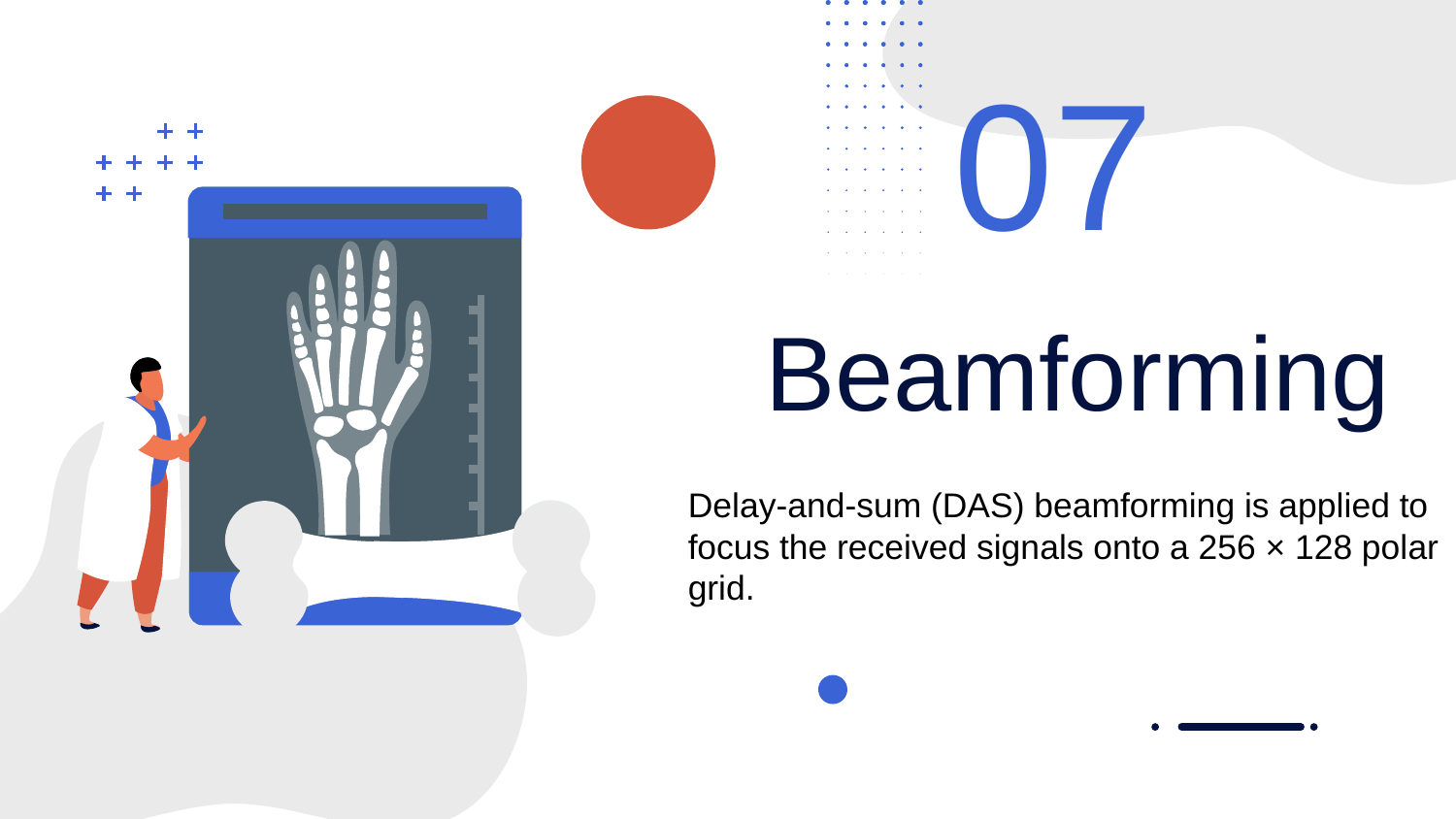

07

# Beamforming
Delay-and-sum (DAS) beamforming is applied to focus the received signals onto a 256 × 128 polar grid.